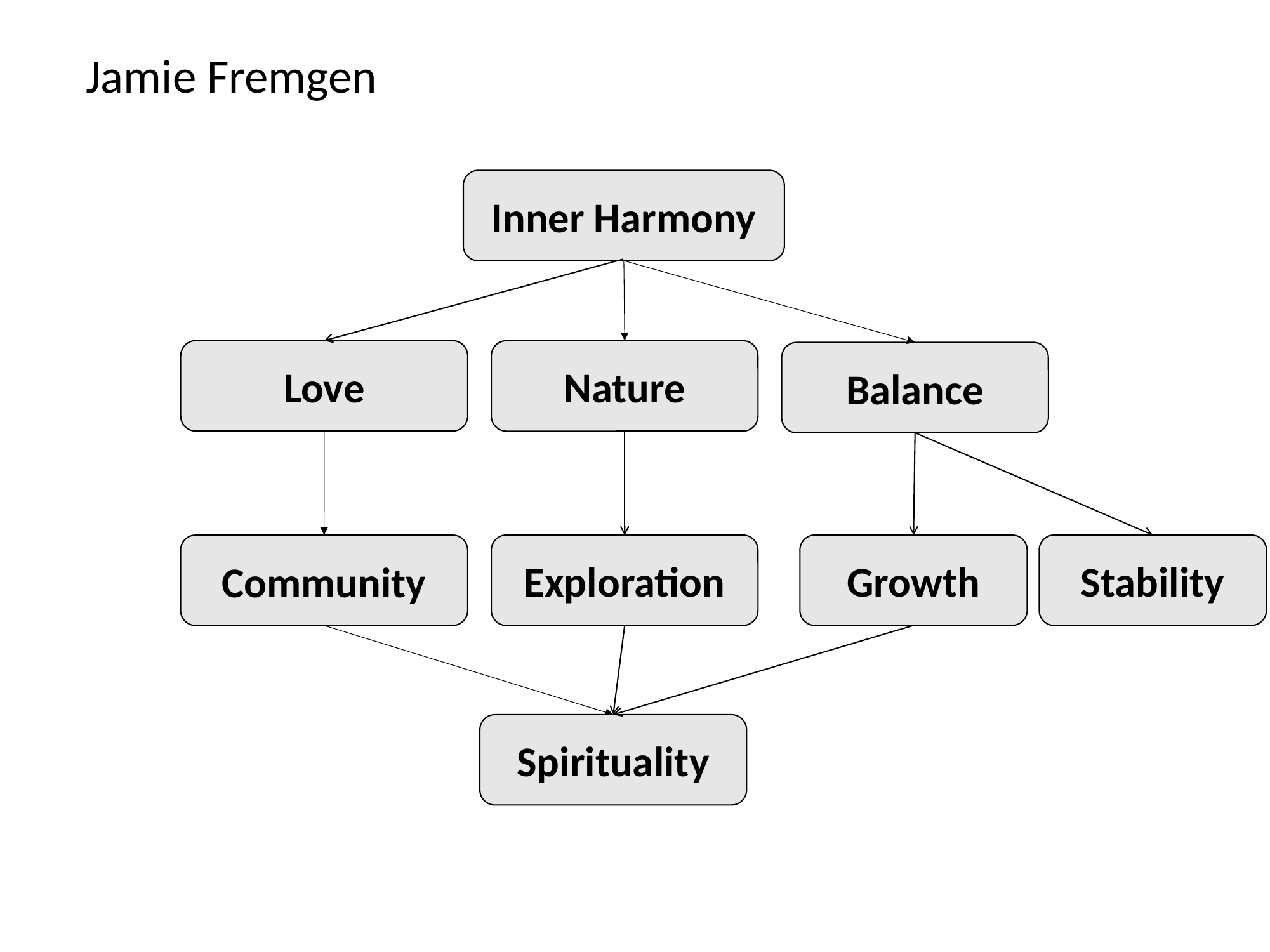

Jamie Fremgen
Inner Harmony
Love
Nature
Balance
Growth
Stability
Exploration
Community
Spirituality